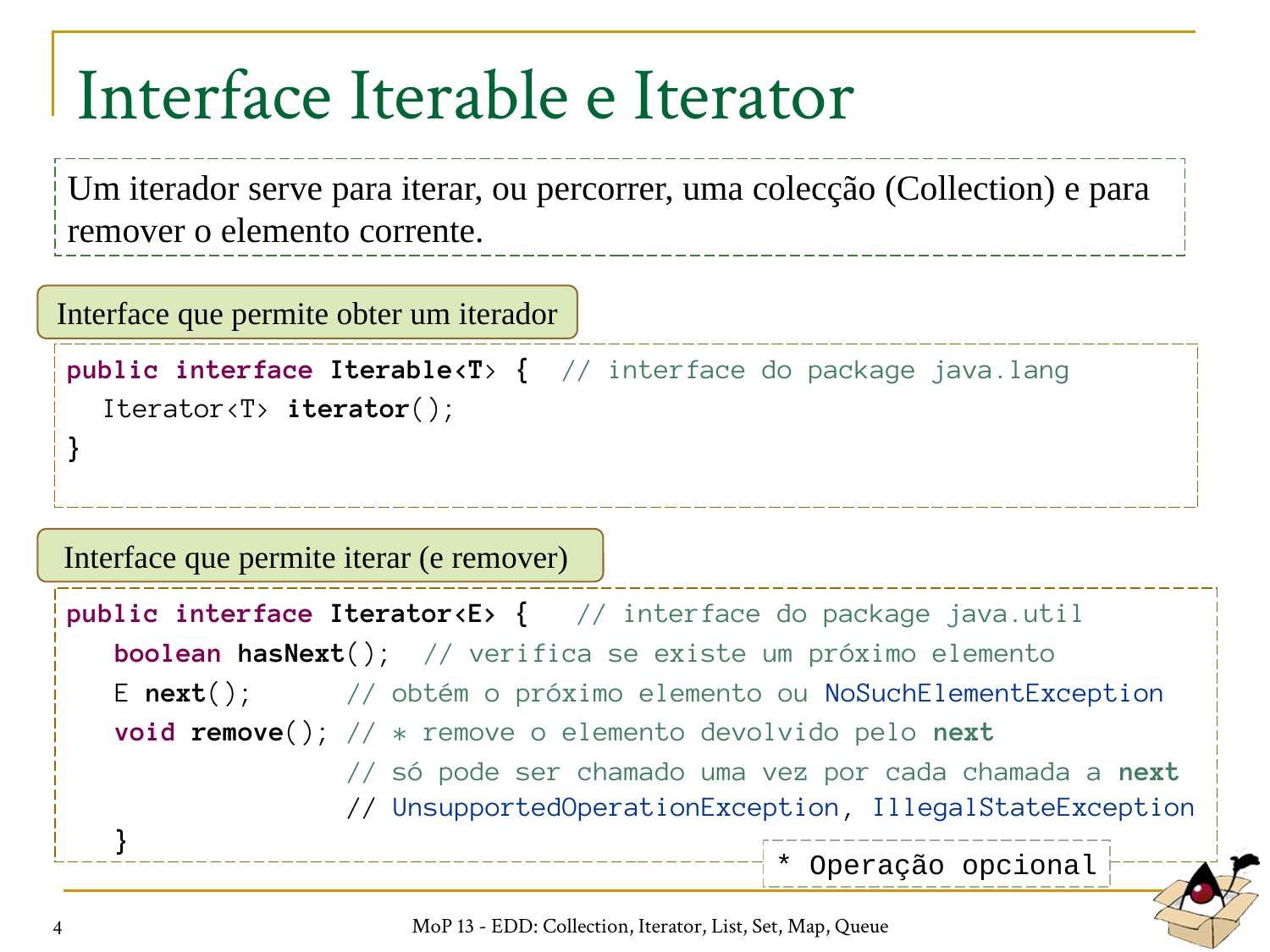

# Interface Iterable e Iterator
Um iterador serve para iterar, ou percorrer, uma colecção (Collection) e para remover o elemento corrente.
Interface que permite obter um iterador
public interface Iterable<T> {  // interface do package java.lang
	Iterator<T> iterator();
}
Interface que permite iterar (e remover)
public interface Iterator<E> {   // interface do package java.util
	boolean hasNext();  // verifica se existe um próximo elemento
E next();      // obtém o próximo elemento ou NoSuchElementException
void remove(); // * remove o elemento devolvido pelo next
               // só pode ser chamado uma vez por cada chamada a next
               // UnsupportedOperationException, IllegalStateException
}
* Operação opcional
MoP 13 - EDD: Collection, Iterator, List, Set, Map, Queue